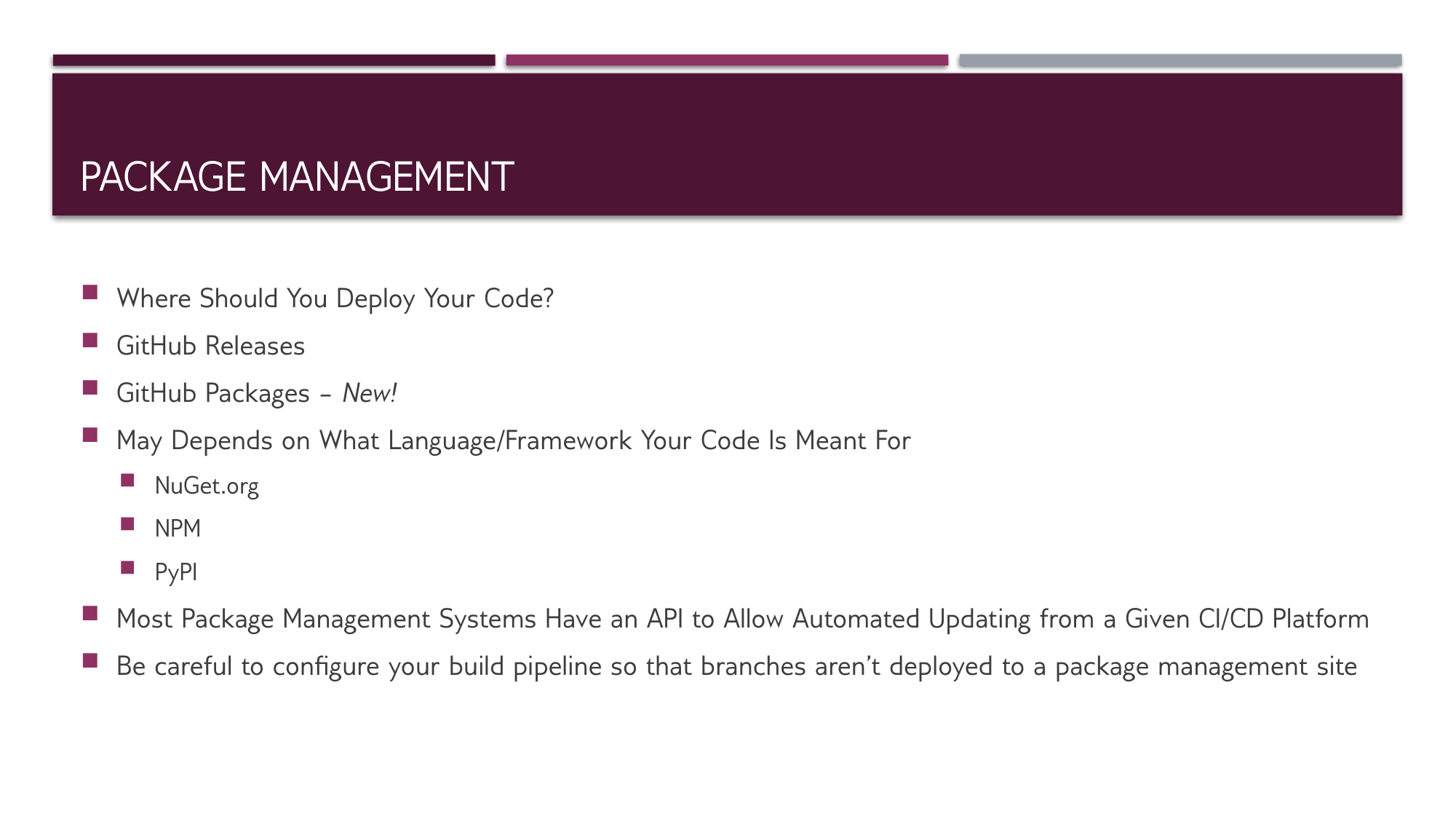

# Package Management
Where Should You Deploy Your Code?
GitHub Releases
GitHub Packages – New!
May Depends on What Language/Framework Your Code Is Meant For
NuGet.org
NPM
PyPI
Most Package Management Systems Have an API to Allow Automated Updating from a Given CI/CD Platform
Be careful to configure your build pipeline so that branches aren’t deployed to a package management site